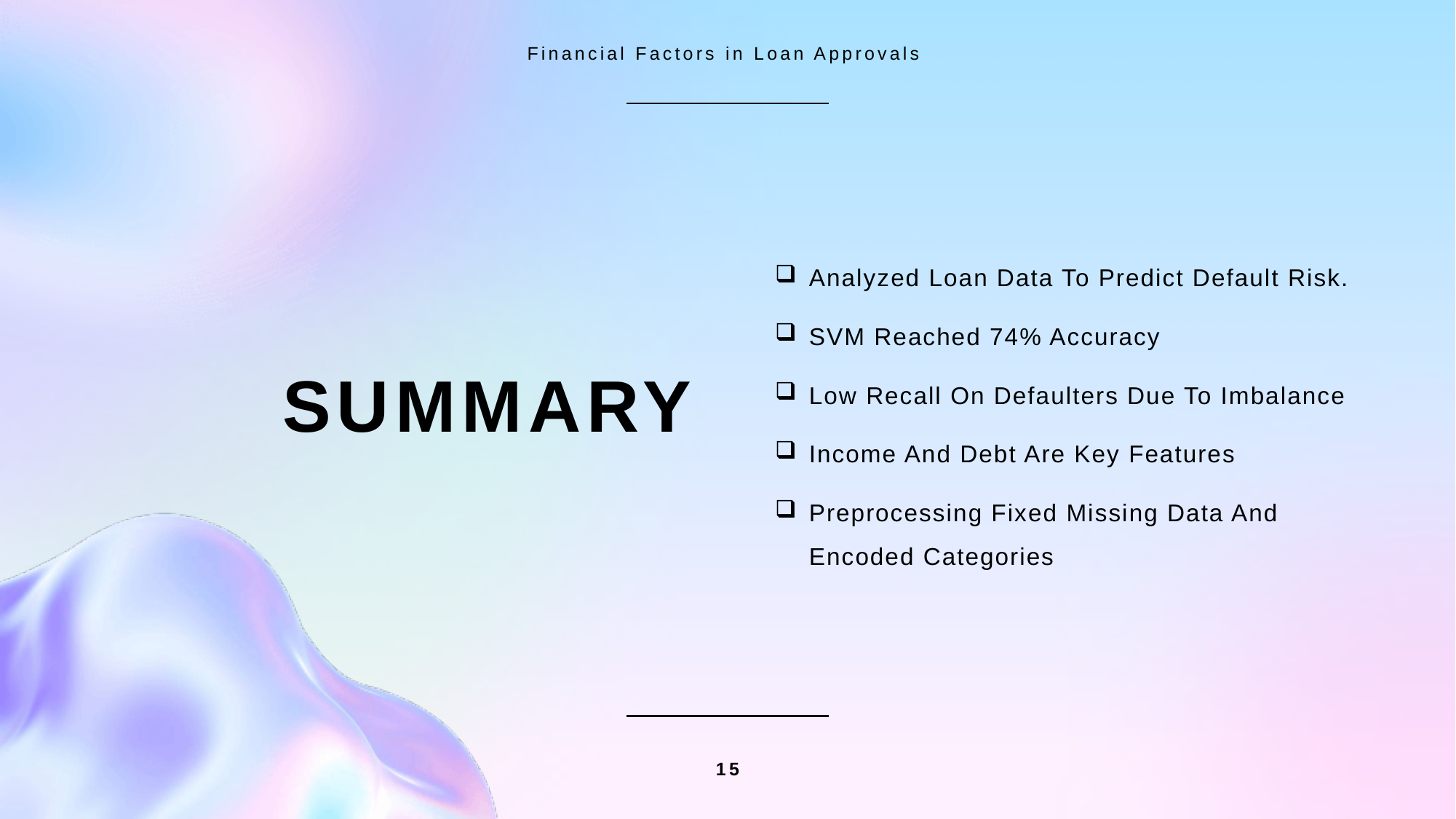

Financial Factors in Loan Approvals
Analyzed Loan Data To Predict Default Risk.
SVM Reached 74% Accuracy
Low Recall On Defaulters Due To Imbalance
Income And Debt Are Key Features
Preprocessing Fixed Missing Data And Encoded Categories
# SUMMARY
15